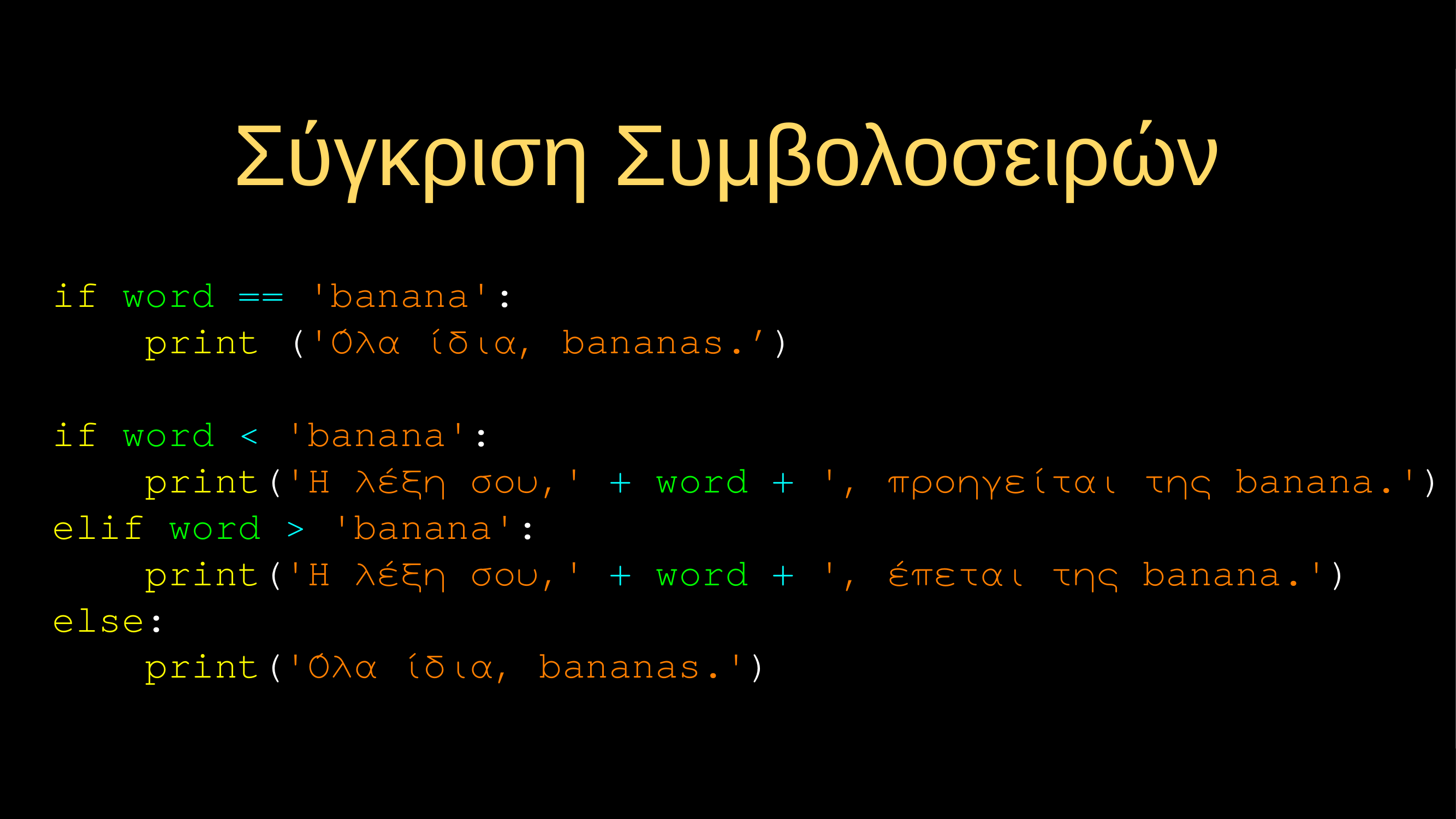

# Σύγκριση Συμβολοσειρών
if word == 'banana':
    print ('Όλα ίδια, bananas.’)

if word < 'banana':
    print('Η λέξη σου,' + word + ', προηγείται της banana.')
elif word > 'banana':
    print('Η λέξη σου,' + word + ', έπεται της banana.')
else:
    print('Όλα ίδια, bananas.')